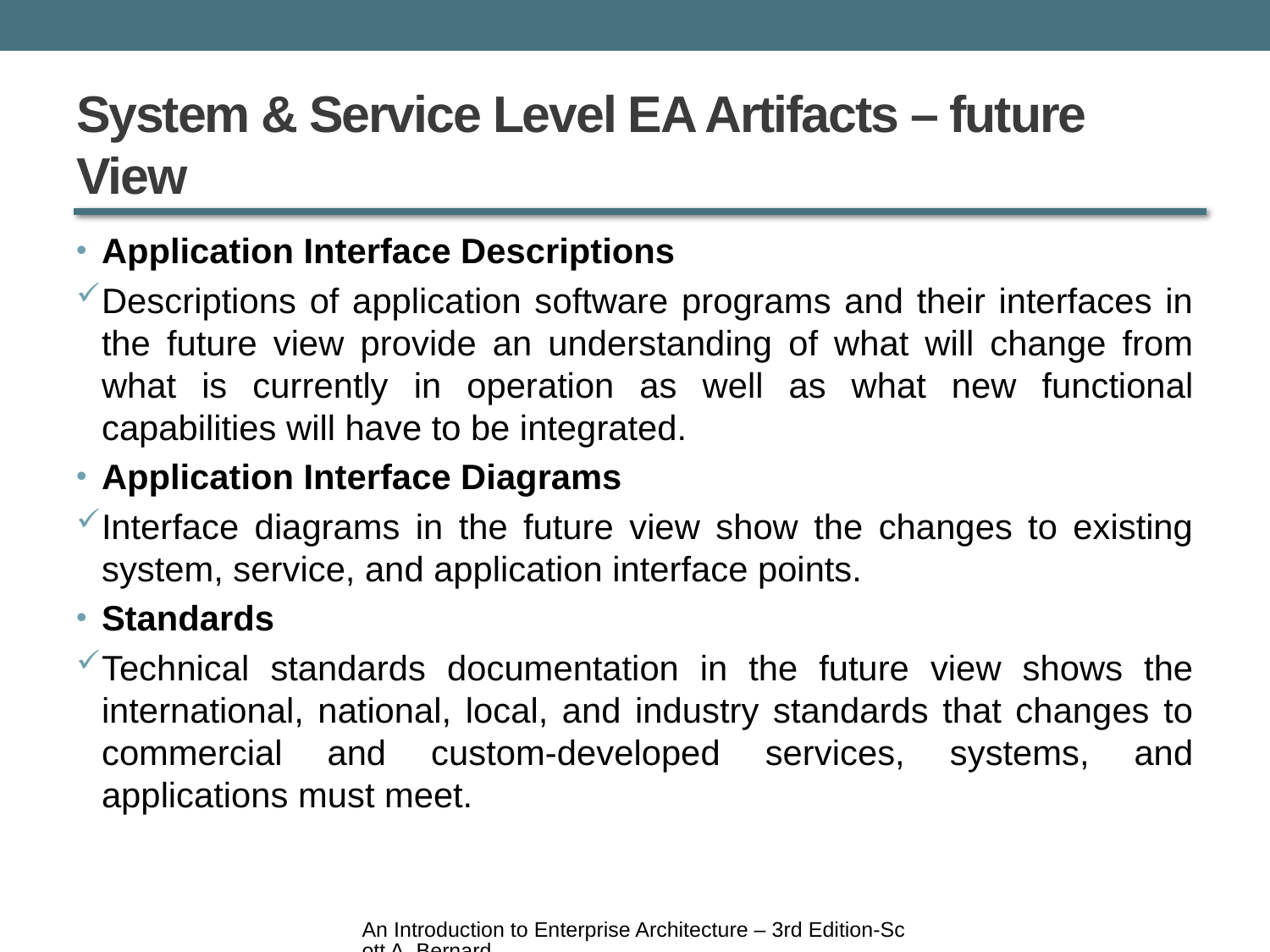

# System & Service Level EA Artifacts – future View
Application Interface Descriptions
Descriptions of application software programs and their interfaces in the future view provide an understanding of what will change from what is currently in operation as well as what new functional capabilities will have to be integrated.
Application Interface Diagrams
Interface diagrams in the future view show the changes to existing system, service, and application interface points.
Standards
Technical standards documentation in the future view shows the international, national, local, and industry standards that changes to commercial and custom-developed services, systems, and applications must meet.
An Introduction to Enterprise Architecture – 3rd Edition-Scott A. Bernard